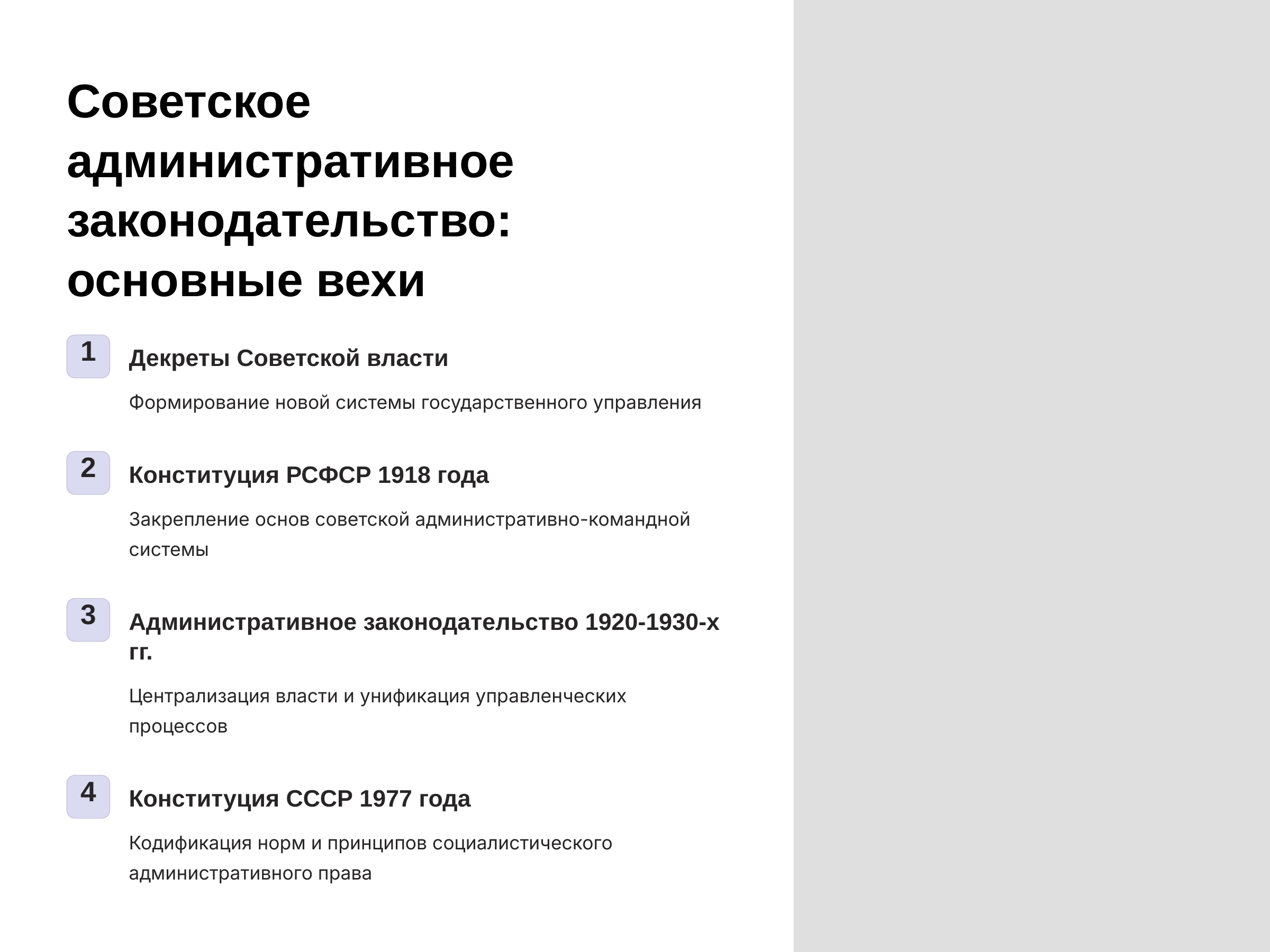

Советское административное законодательство: основные вехи

1
Декреты Советской власти
Формирование новой системы государственного управления

2
Конституция РСФСР 1918 года
Закрепление основ советской административно-командной системы

3
Административное законодательство 1920-1930-х гг.
Централизация власти и унификация управленческих процессов

4
Конституция СССР 1977 года
Кодификация норм и принципов социалистического административного права